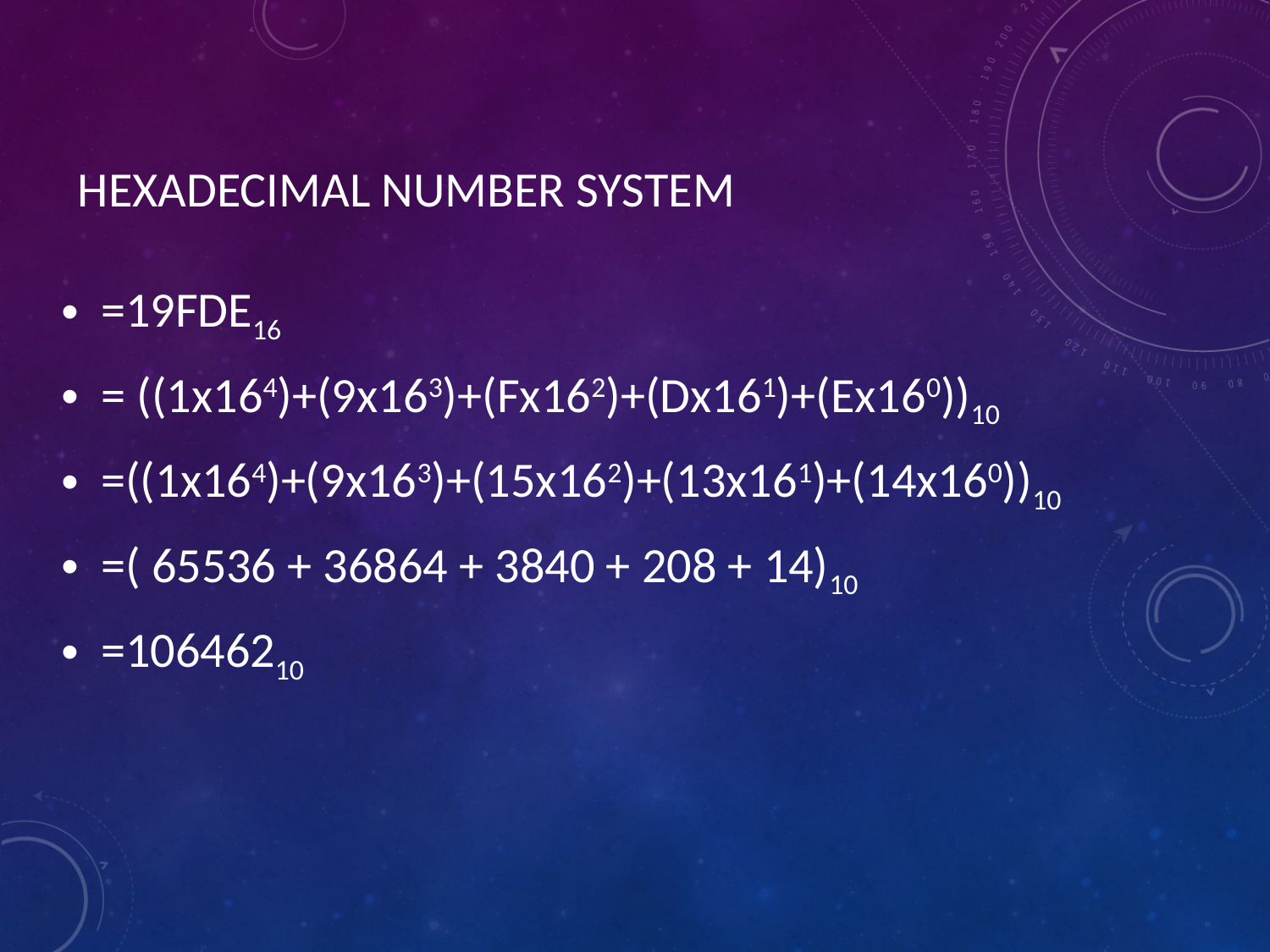

# Hexadecimal number system
=19FDE16
= ((1x164)+(9x163)+(Fx162)+(Dx161)+(Ex160))10
=((1x164)+(9x163)+(15x162)+(13x161)+(14x160))10
=( 65536 + 36864 + 3840 + 208 + 14)10
=10646210